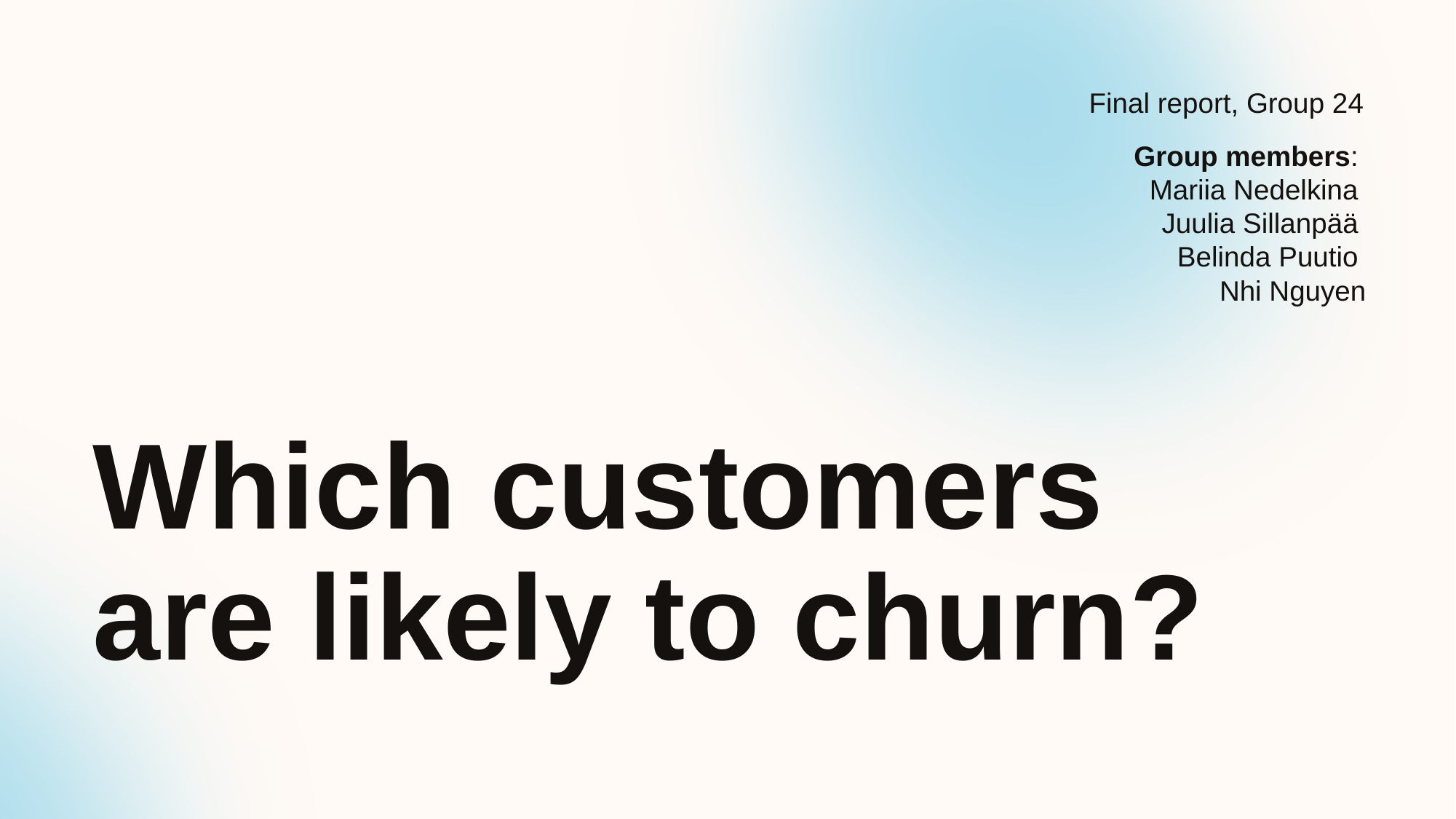

Final report, Group 24
Group members:
Mariia Nedelkina
Juulia Sillanpää
Belinda Puutio
Nhi Nguyen
# Which customers are likely to churn?